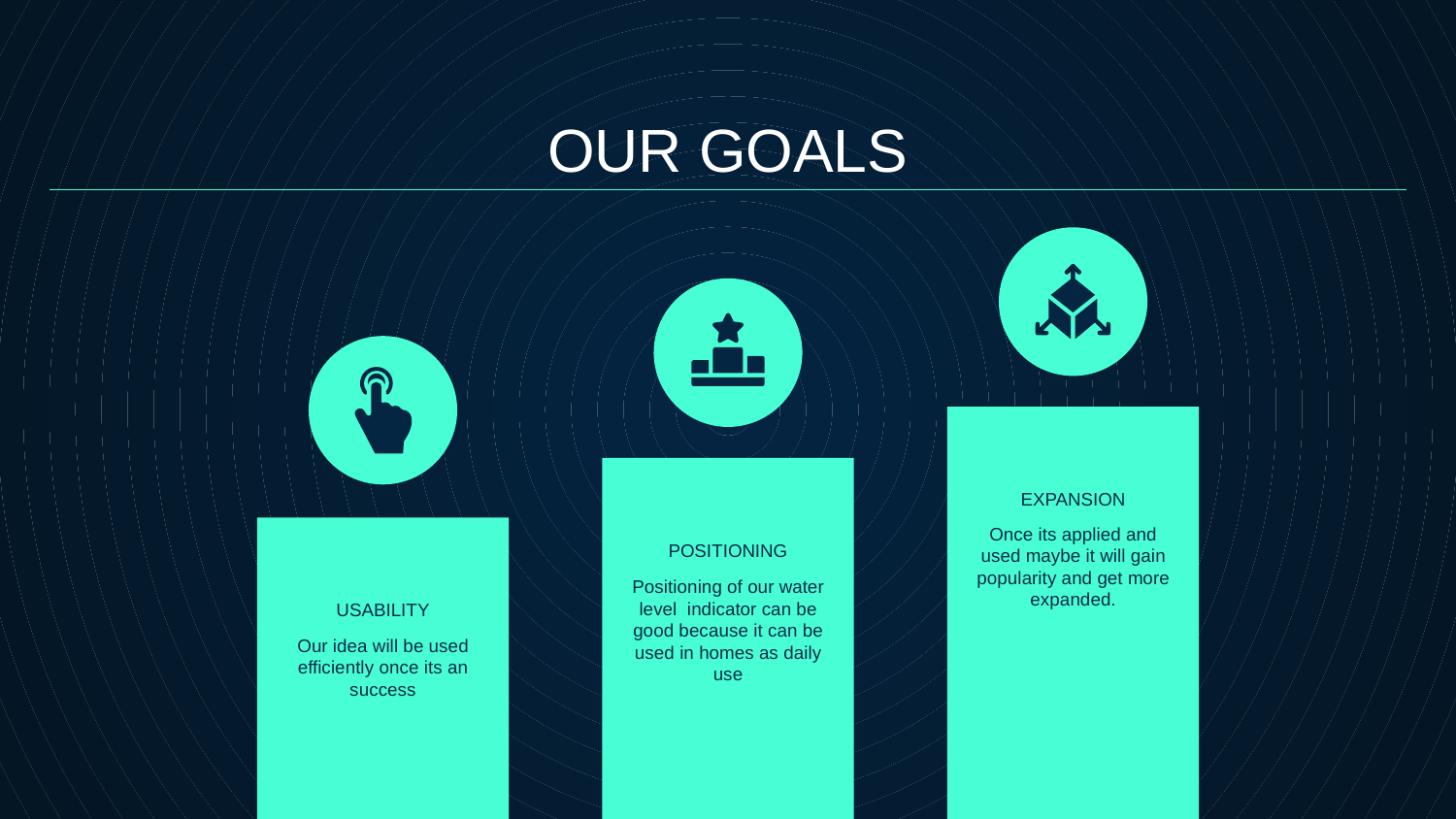

OUR GOALS

EXPANSION
Once its applied and used maybe it will gain popularity and get more expanded.

# POSITIONING
Positioning of our water level  indicator can be good because it can be used in homes as daily use
USABILITY
Our idea will be used efficiently once its an success